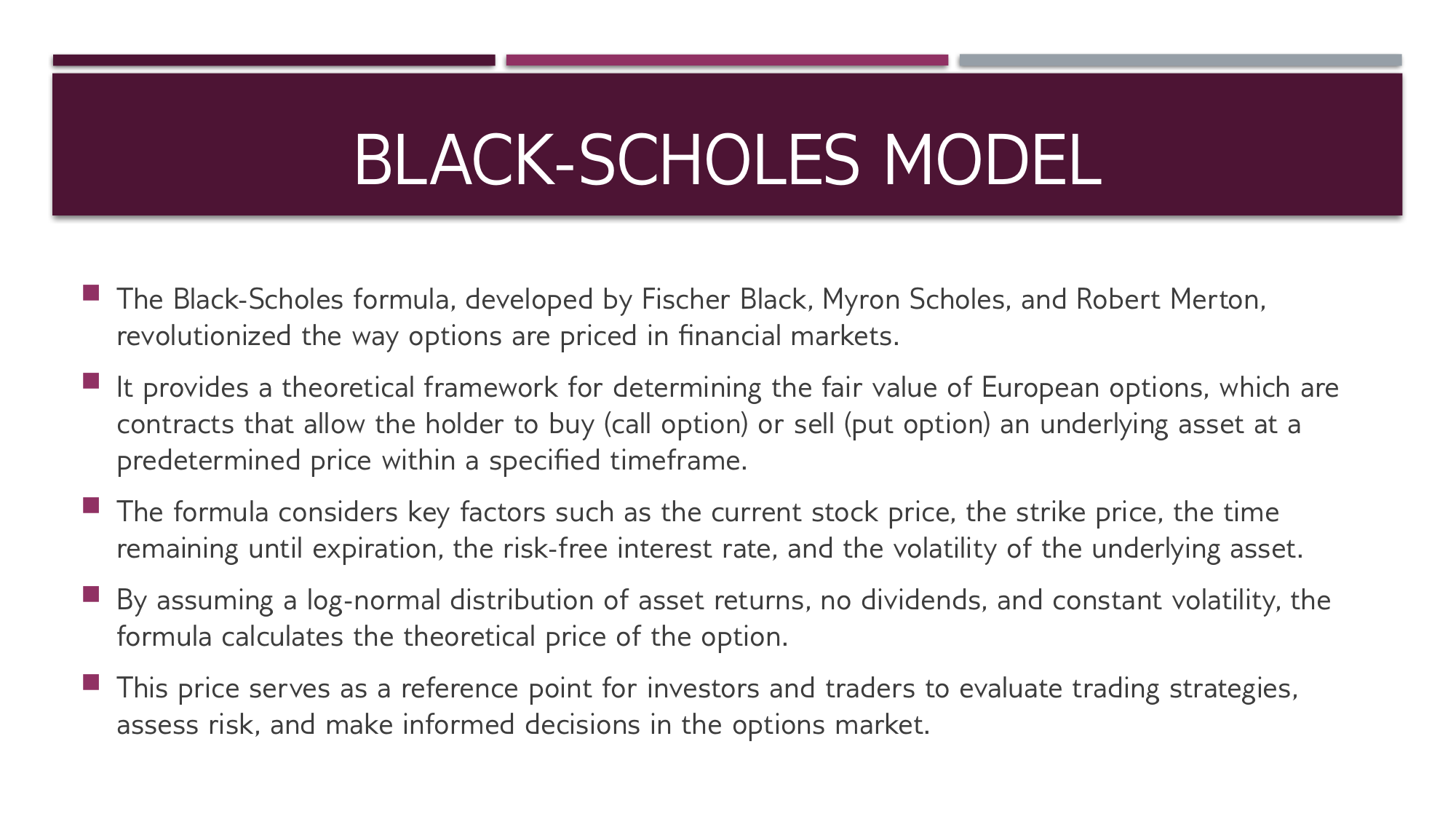

# BLACK-SCHOLES MODEL
The Black-Scholes formula, developed by Fischer Black, Myron Scholes, and Robert Merton, revolutionized the way options are priced in financial markets.
It provides a theoretical framework for determining the fair value of European options, which are contracts that allow the holder to buy (call option) or sell (put option) an underlying asset at a predetermined price within a specified timeframe.
The formula considers key factors such as the current stock price, the strike price, the time remaining until expiration, the risk-free interest rate, and the volatility of the underlying asset.
By assuming a log-normal distribution of asset returns, no dividends, and constant volatility, the formula calculates the theoretical price of the option.
This price serves as a reference point for investors and traders to evaluate trading strategies, assess risk, and make informed decisions in the options market.